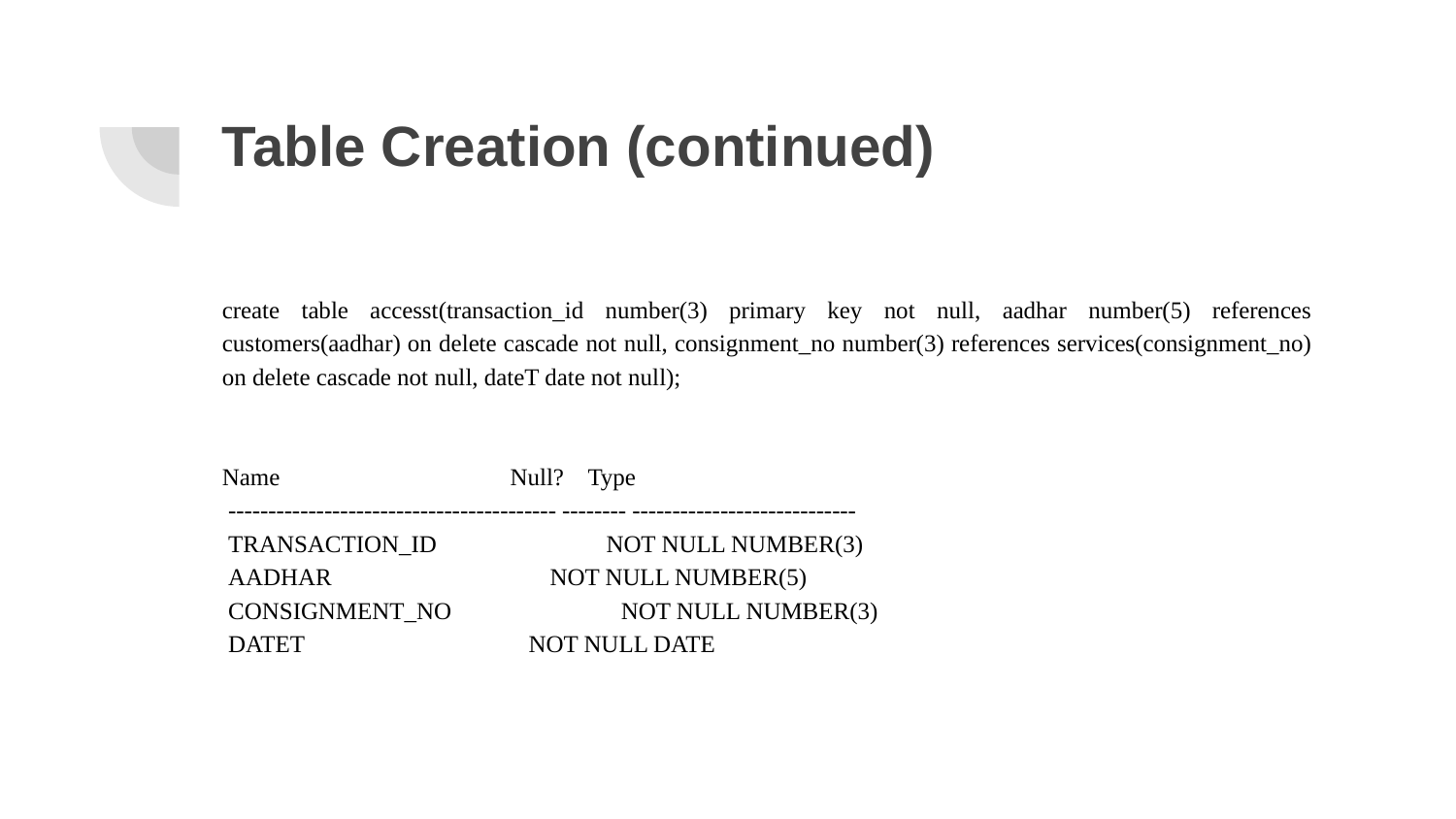

# Table Creation (continued)
create table accesst(transaction_id number(3) primary key not null, aadhar number(5) references customers(aadhar) on delete cascade not null, consignment_no number(3) references services(consignment_no) on delete cascade not null, dateT date not null);

Name                                      Null?    Type
 ----------------------------------------- -------- ----------------------------
 TRANSACTION_ID                            NOT NULL NUMBER(3)
 AADHAR                                    NOT NULL NUMBER(5)
 CONSIGNMENT_NO                            NOT NULL NUMBER(3)
 DATET                                     NOT NULL DATE